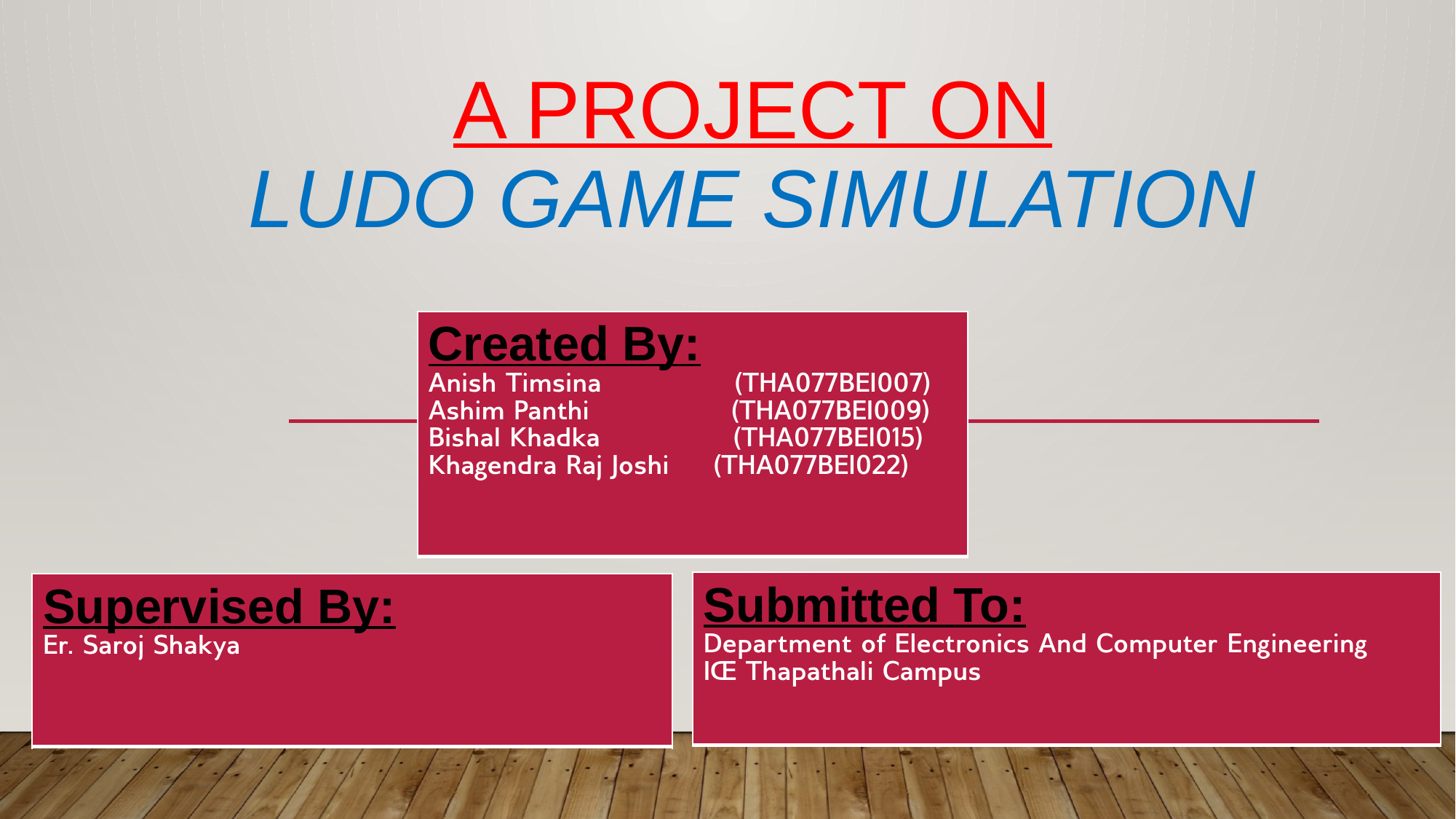

# A project on ludo game simulation
| Created By: Anish Timsina (THA077BEI007) Ashim Panthi (THA077BEI009) Bishal Khadka (THA077BEI015) Khagendra Raj Joshi (THA077BEI022) |
| --- |
| Submitted To: Department of Electronics And Computer Engineering IOE Thapathali Campus |
| --- |
| Supervised By: Er. Saroj Shakya |
| --- |